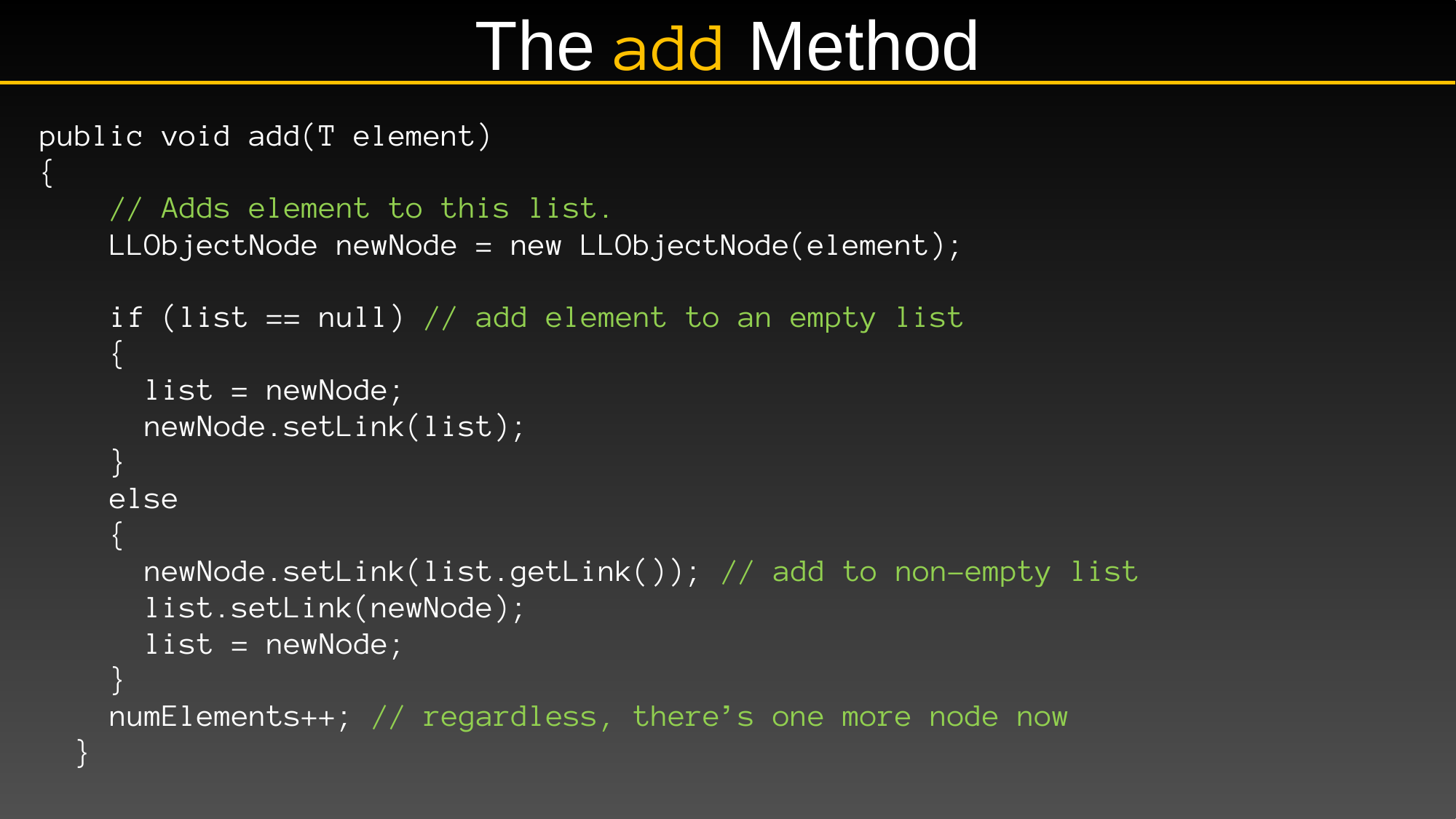

# The add Method
public void add(T element)
{
    // Adds element to this list.
    LLObjectNode newNode = new LLObjectNode(element);

    if (list == null) // add element to an empty list
    {
      list = newNode;
      newNode.setLink(list);
    }
    else
    {
      newNode.setLink(list.getLink()); // add to non-empty list
      list.setLink(newNode);
      list = newNode;
    }
    numElements++; // regardless, there’s one more node now
  }